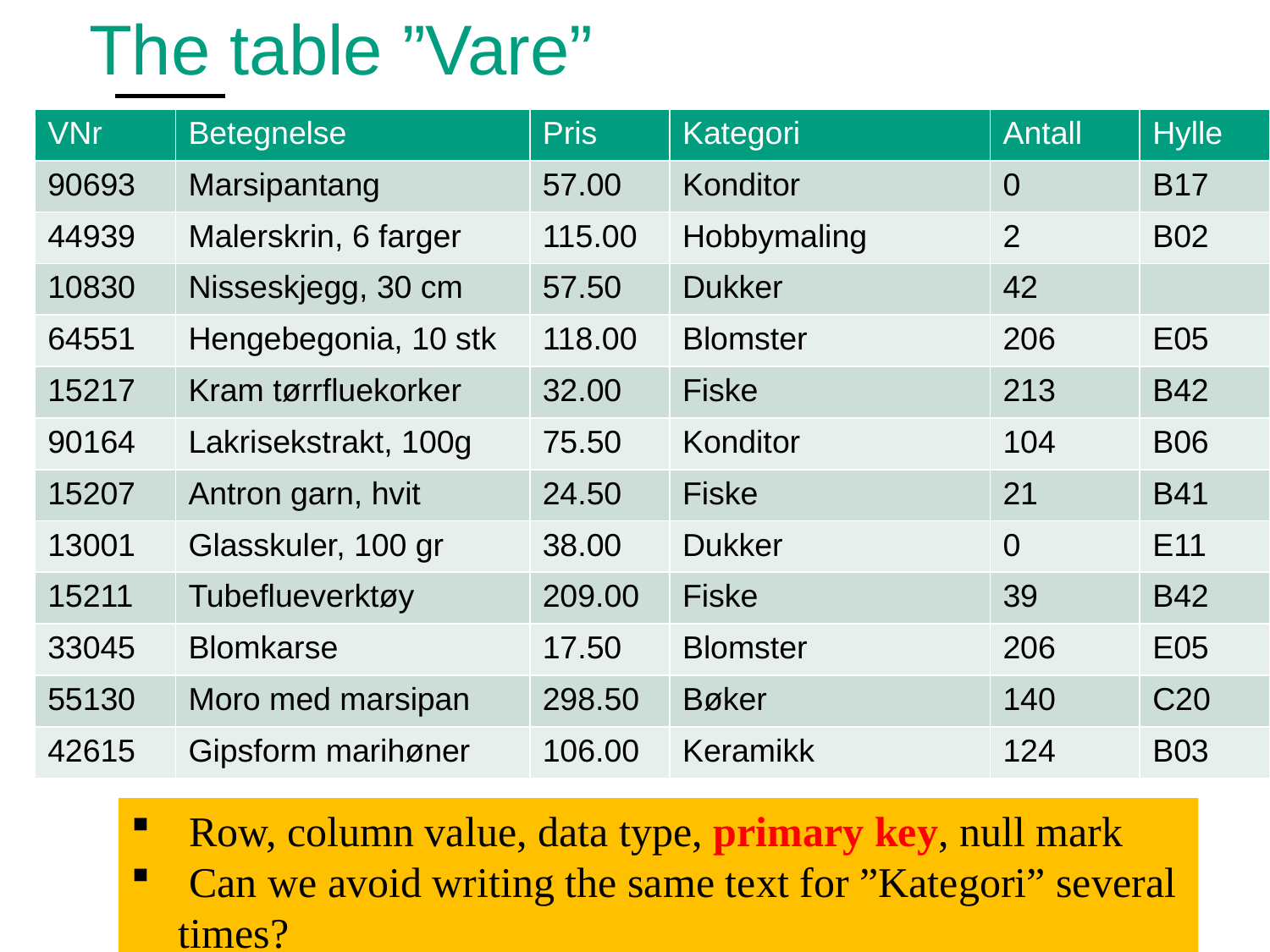

# The table ”Vare”
| VNr | Betegnelse | Pris | Kategori | Antall | Hylle |
| --- | --- | --- | --- | --- | --- |
| 90693 | Marsipantang | 57.00 | Konditor | 0 | B17 |
| 44939 | Malerskrin, 6 farger | 115.00 | Hobbymaling | 2 | B02 |
| 10830 | Nisseskjegg, 30 cm | 57.50 | Dukker | 42 |  |
| 64551 | Hengebegonia, 10 stk | 118.00 | Blomster | 206 | E05 |
| 15217 | Kram tørrfluekorker | 32.00 | Fiske | 213 | B42 |
| 90164 | Lakrisekstrakt, 100g | 75.50 | Konditor | 104 | B06 |
| 15207 | Antron garn, hvit | 24.50 | Fiske | 21 | B41 |
| 13001 | Glasskuler, 100 gr | 38.00 | Dukker | 0 | E11 |
| 15211 | Tubeflueverktøy | 209.00 | Fiske | 39 | B42 |
| 33045 | Blomkarse | 17.50 | Blomster | 206 | E05 |
| 55130 | Moro med marsipan | 298.50 | Bøker | 140 | C20 |
| 42615 | Gipsform marihøner | 106.00 | Keramikk | 124 | B03 |
 Row, column value, data type, primary key, null mark
 Can we avoid writing the same text for ”Kategori” several times?